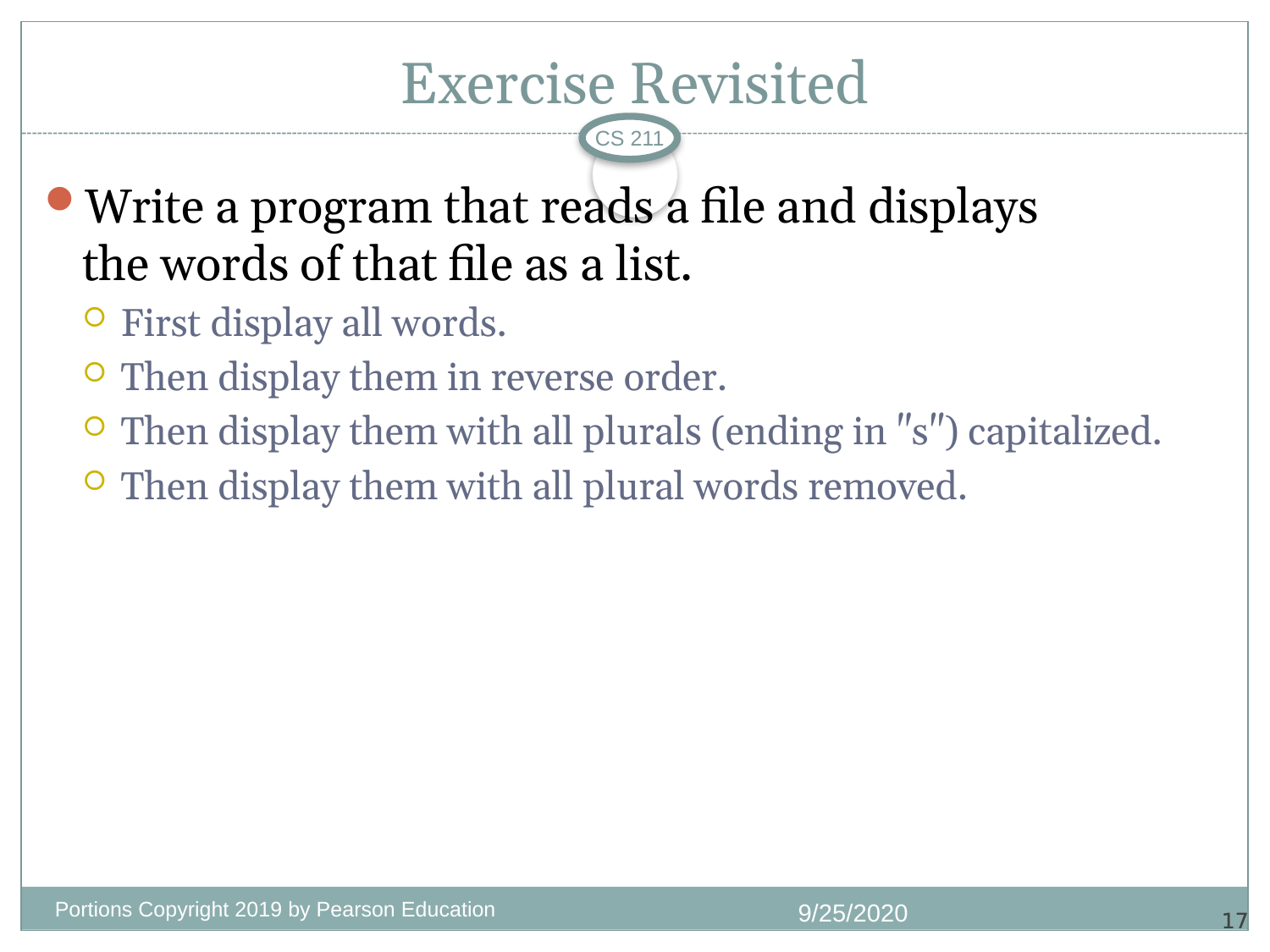

# Exercise Revisited
CS 211
Write a program that reads a file and displays
the words of that file as a list.
First display all words.
Then display them in reverse order.
Then display them with all plurals (ending in "s") capitalized.
Then display them with all plural words removed.
Portions Copyright 2019 by Pearson Education
9/25/2020